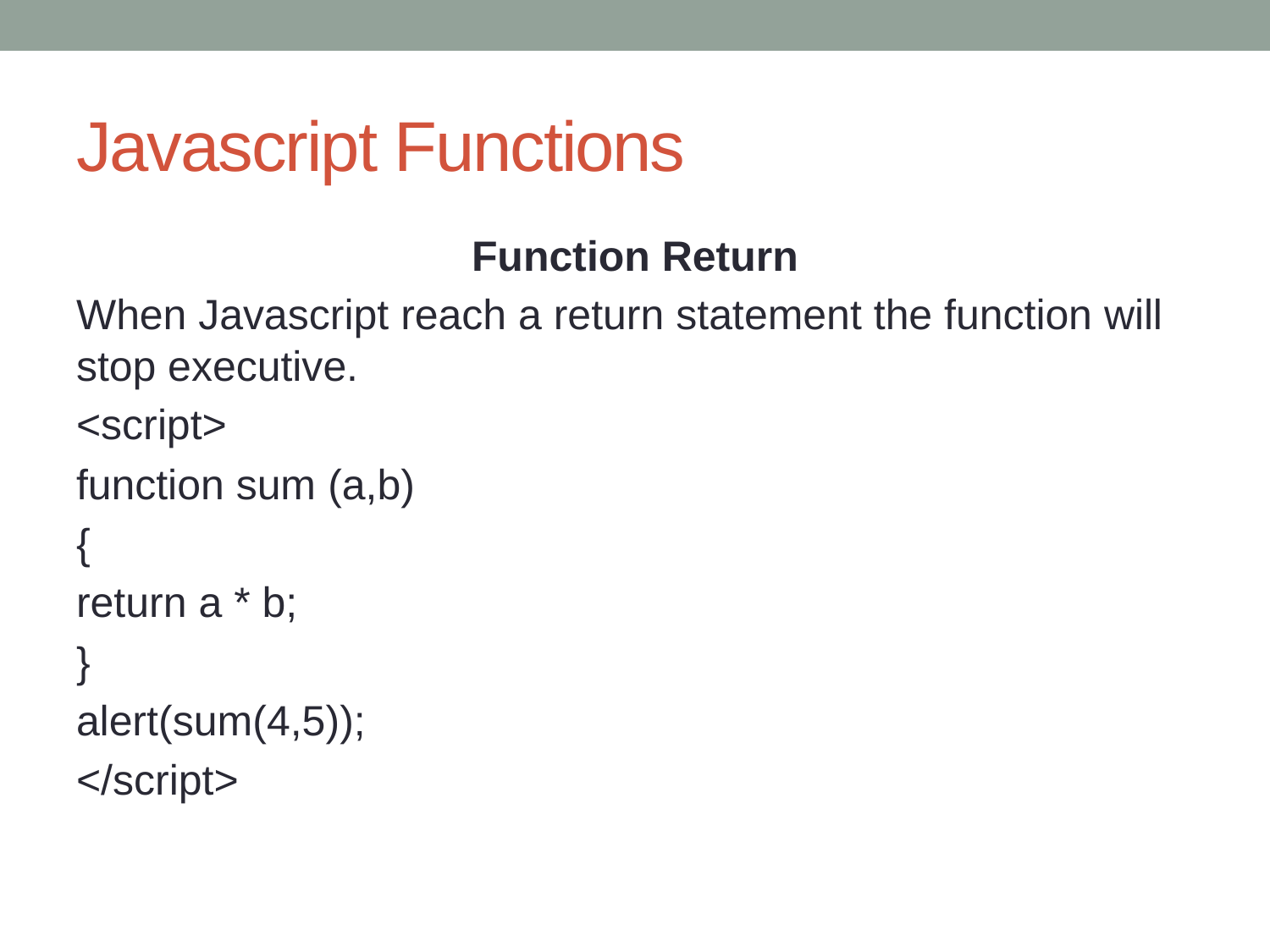

# Javascript Functions
Function Return
When Javascript reach a return statement the function will stop executive.
<script>
function sum (a,b)
{
return a * b;
}
alert(sum(4,5));
</script>